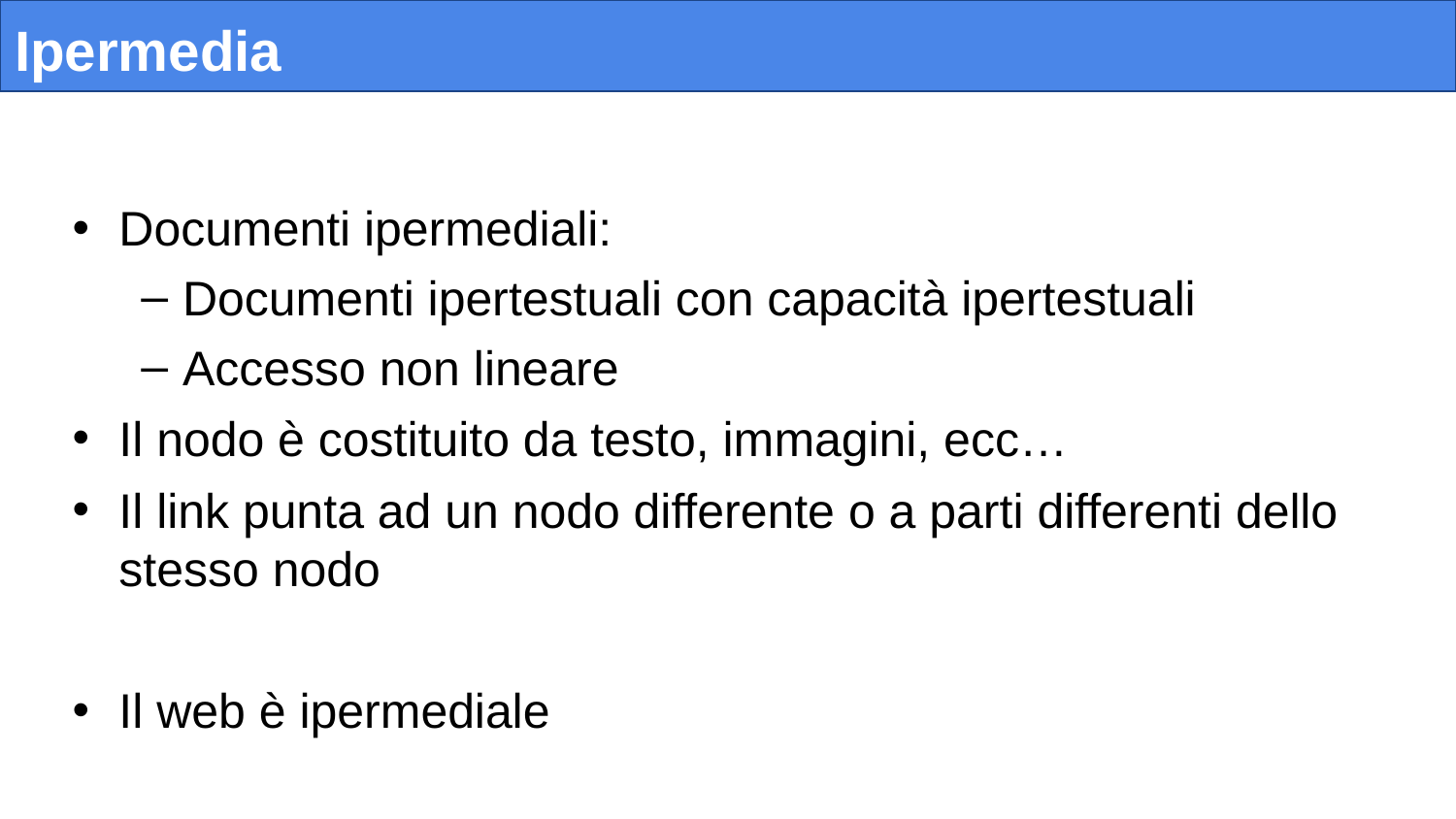

# Ipermedia
Documenti ipermediali:
Documenti ipertestuali con capacità ipertestuali
Accesso non lineare
Il nodo è costituito da testo, immagini, ecc…
Il link punta ad un nodo differente o a parti differenti dello stesso nodo

Il web è ipermediale